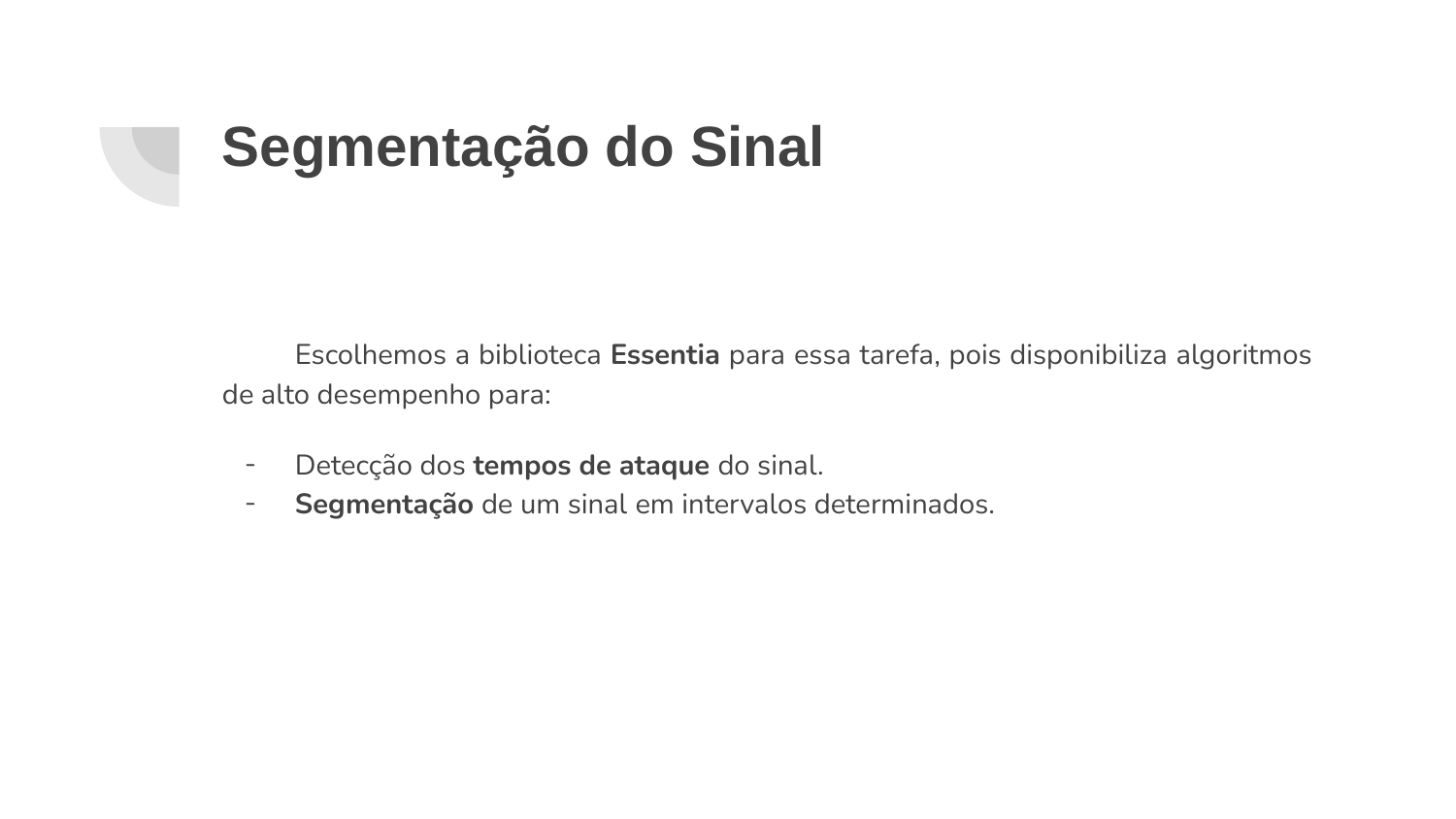

# Segmentação do Sinal
Escolhemos a biblioteca Essentia para essa tarefa, pois disponibiliza algoritmos de alto desempenho para:
Detecção dos tempos de ataque do sinal.
Segmentação de um sinal em intervalos determinados.